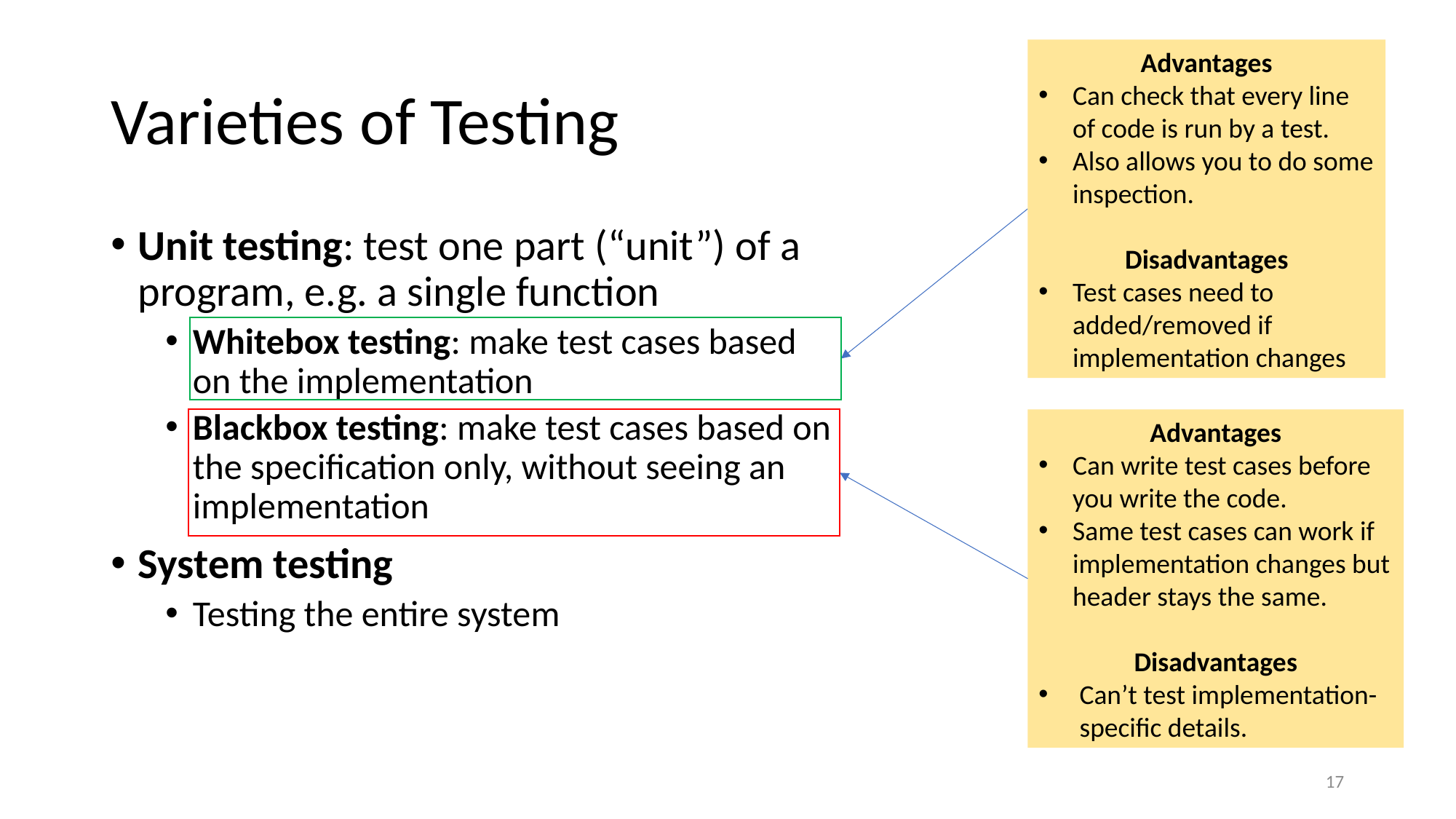

Advantages
Can check that every line of code is run by a test.
Also allows you to do some inspection.

Disadvantages
Test cases need to added/removed if implementation changes
# Varieties of Testing
Unit testing: test one part (“unit”) of a program, e.g. a single function
Whitebox testing: make test cases based on the implementation
Blackbox testing: make test cases based on the specification only, without seeing an implementation
System testing
Testing the entire system

Advantages
Can write test cases before you write the code.
Same test cases can work if implementation changes but header stays the same.

Disadvantages
Can’t test implementation-specific details.
17